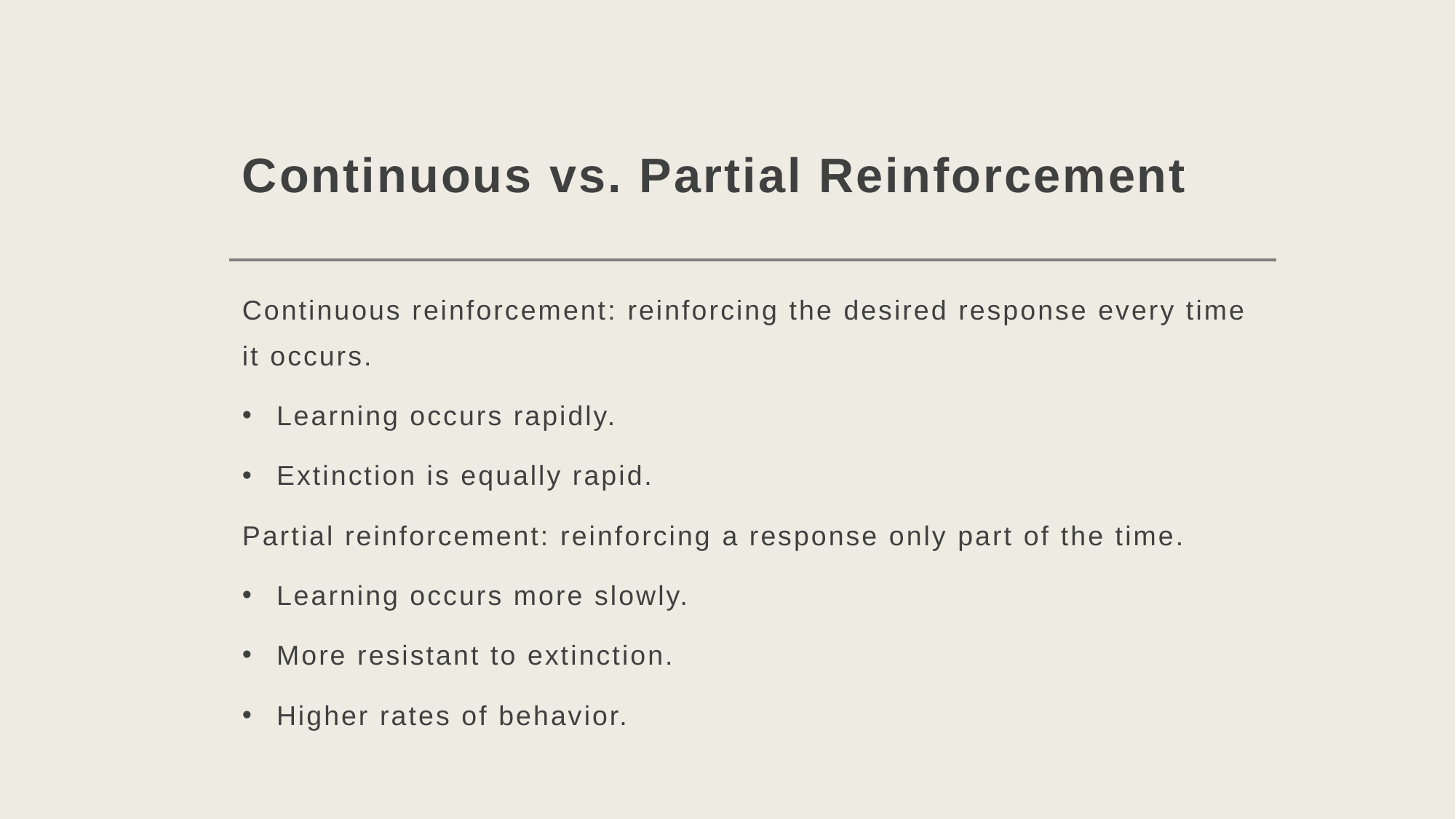

# Continuous vs. Partial Reinforcement
Continuous reinforcement: reinforcing the desired response every time it occurs.
Learning occurs rapidly.
Extinction is equally rapid.
Partial reinforcement: reinforcing a response only part of the time.
Learning occurs more slowly.
More resistant to extinction.
Higher rates of behavior.